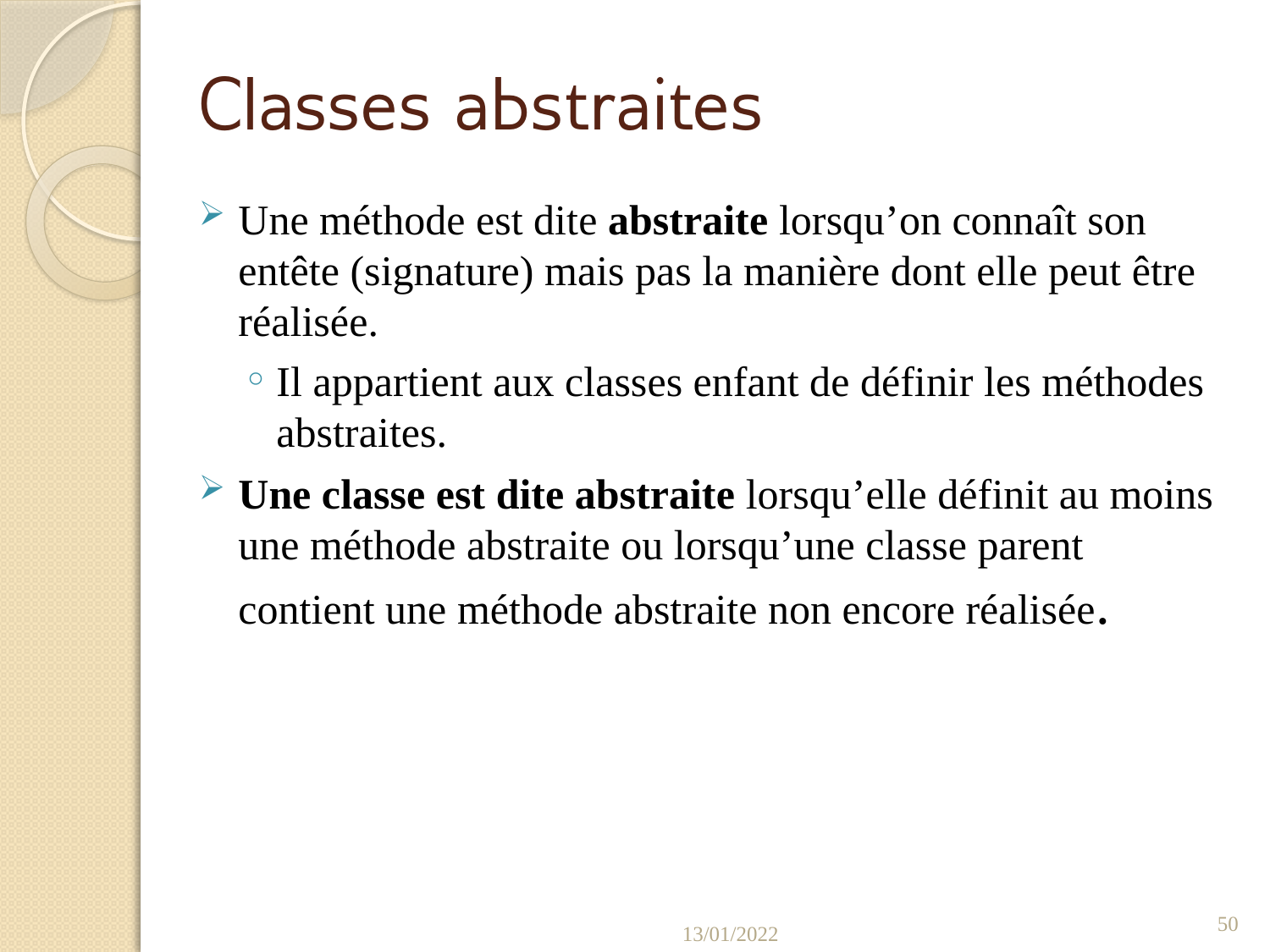

# Classes abstraites
Une méthode est dite abstraite lorsqu’on connaît son entête (signature) mais pas la manière dont elle peut être réalisée.
Il appartient aux classes enfant de définir les méthodes abstraites.
Une classe est dite abstraite lorsqu’elle définit au moins une méthode abstraite ou lorsqu’une classe parent contient une méthode abstraite non encore réalisée.
50
13/01/2022